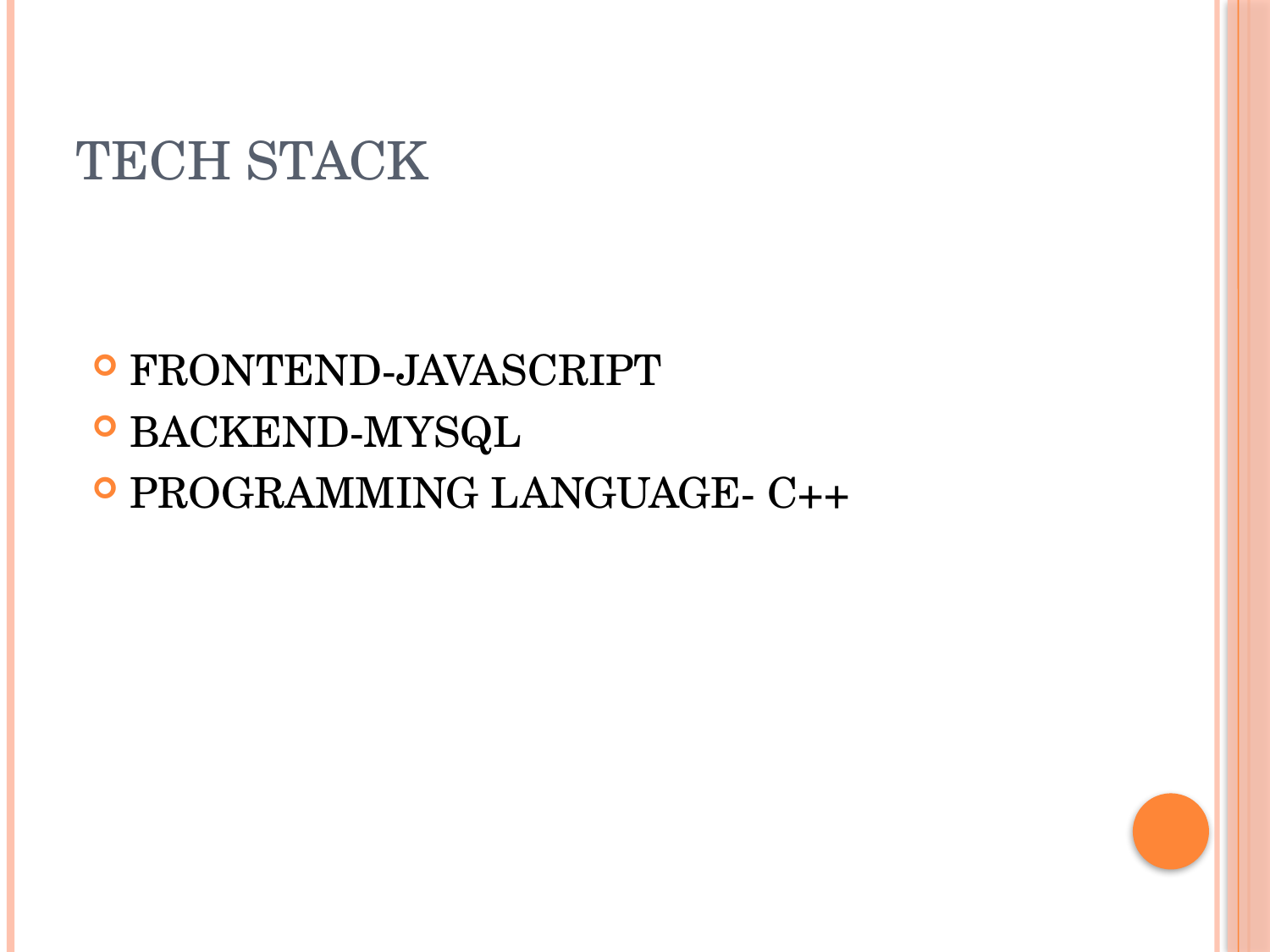

# TECH STACK
FRONTEND-JAVASCRIPT
BACKEND-MYSQL
PROGRAMMING LANGUAGE- C++